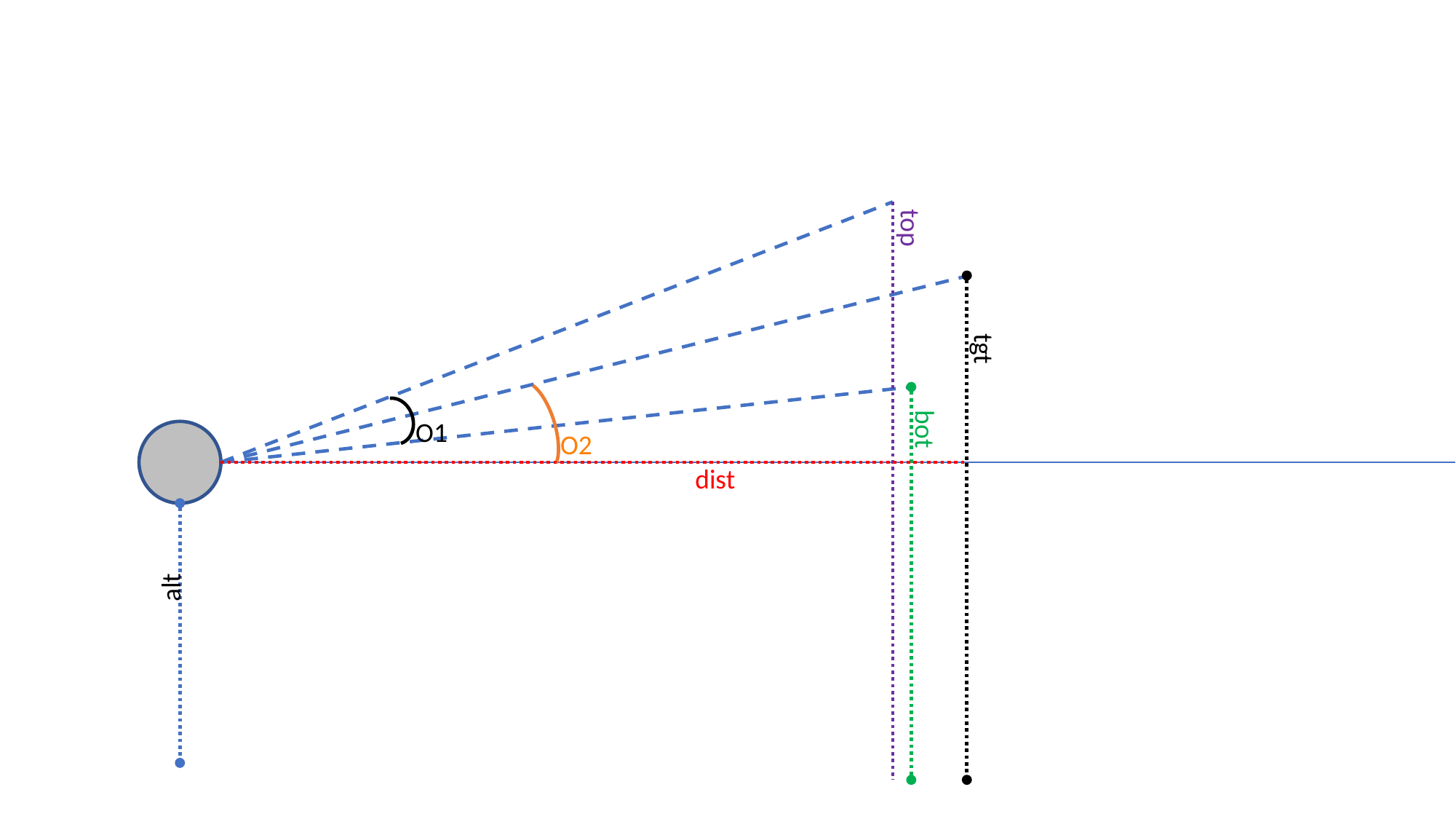

top
tgt

O1
bot

O2
dist
alt